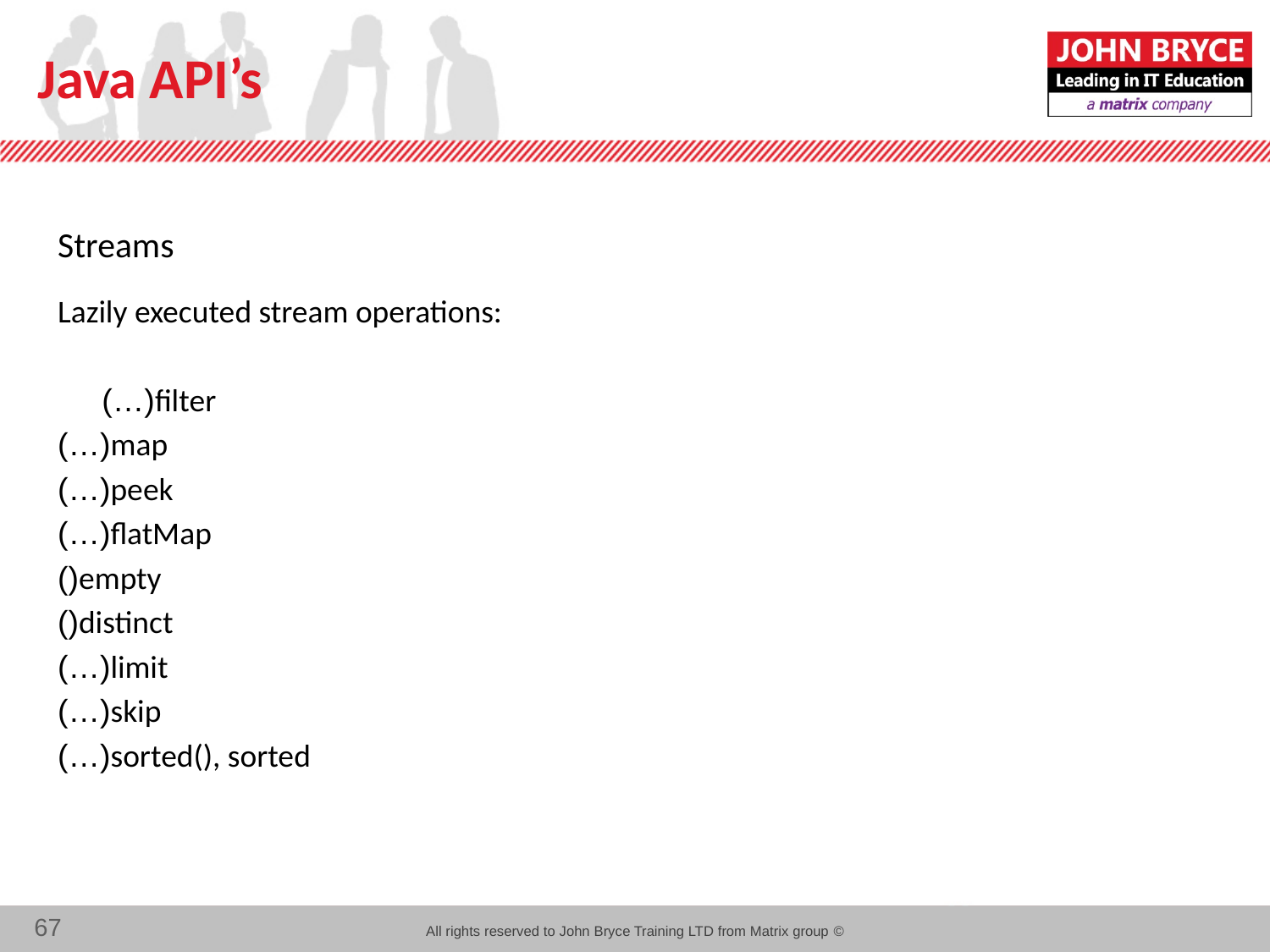

# Java API’s
Streams

Lazily executed stream operations:

filter(…)
map(…)
peek(…)
flatMap(…)
empty()
distinct()
limit(…)
skip(…)
sorted(), sorted(…)